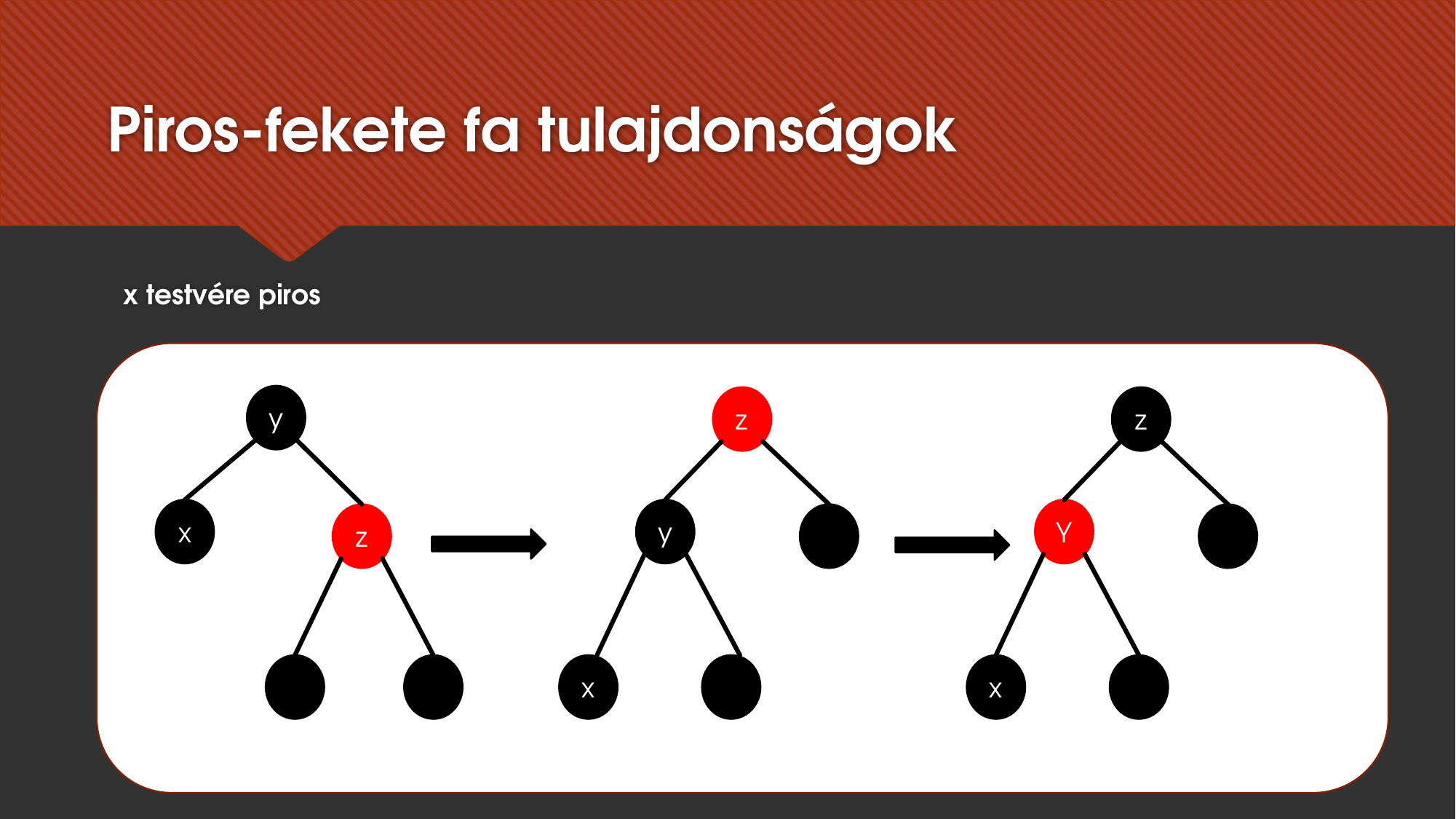

# Piros-fekete fa tulajdonságok
x testvére piros

y
z
z
x
y
Y
z

x

x